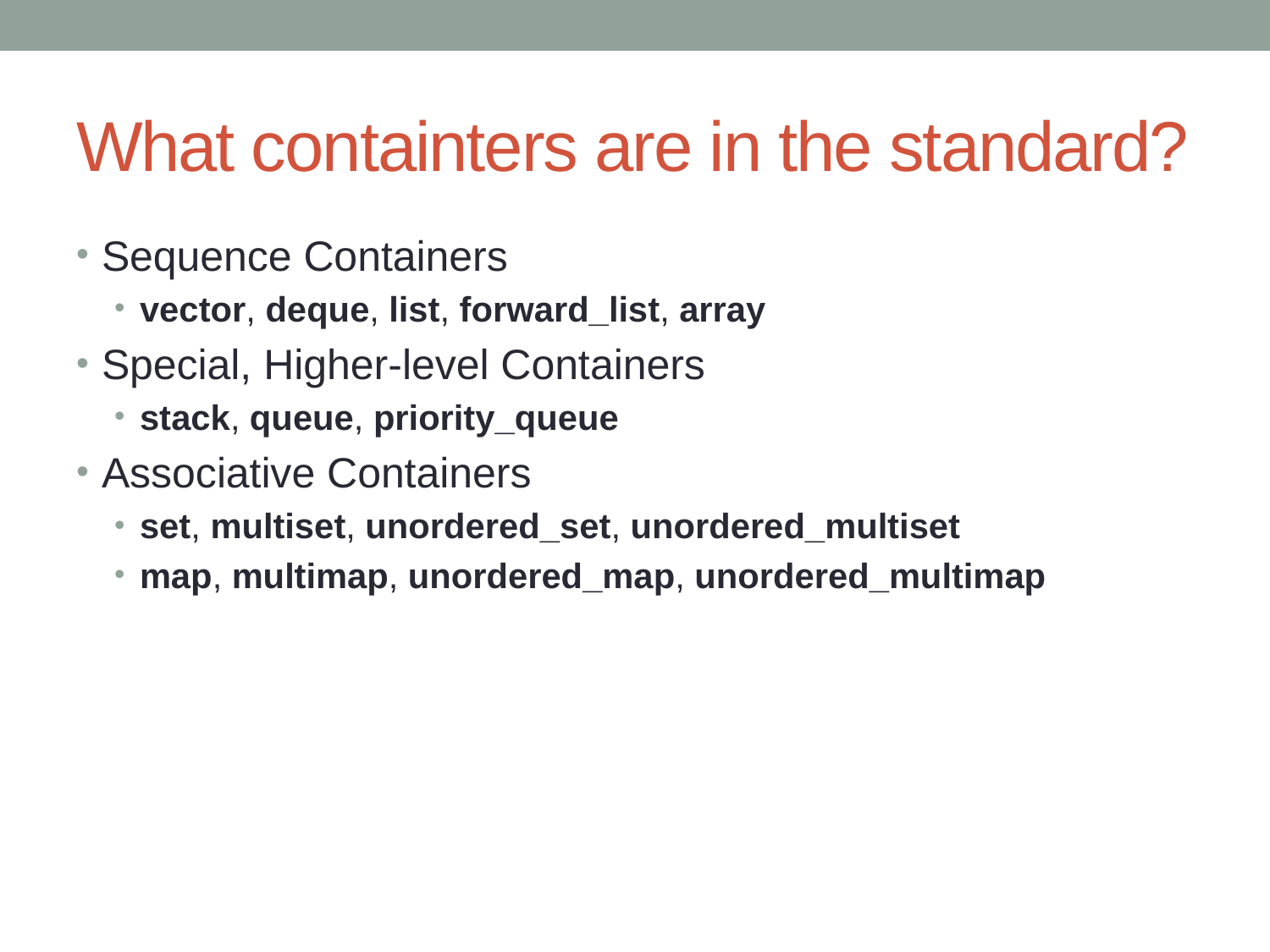

# What containters are in the standard?
Sequence Containers
vector, deque, list, forward_list, array
Special, Higher-level Containers
stack, queue, priority_queue
Associative Containers
set, multiset, unordered_set, unordered_multiset
map, multimap, unordered_map, unordered_multimap